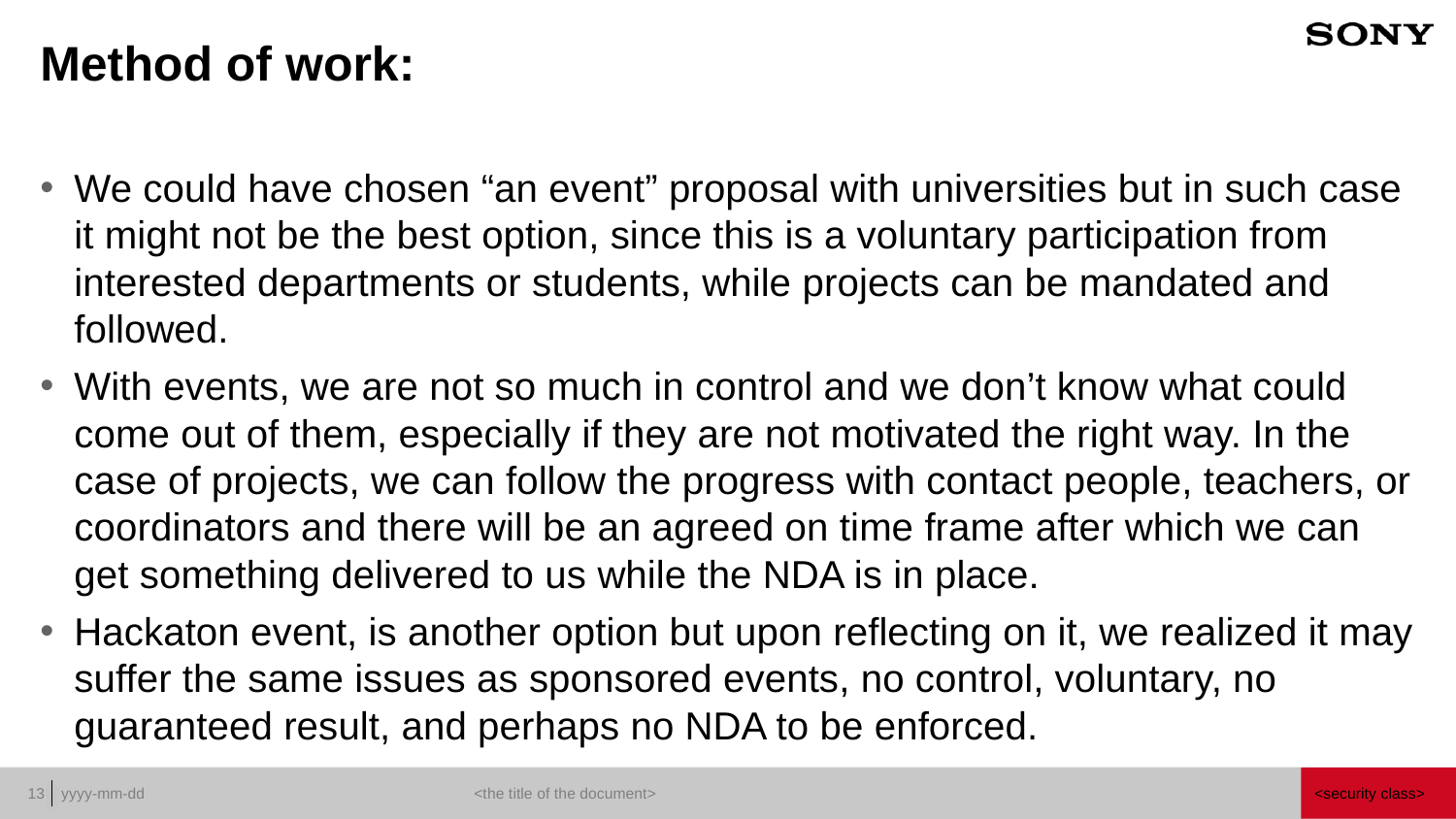

# Method of work:
We could have chosen “an event” proposal with universities but in such case it might not be the best option, since this is a voluntary participation from interested departments or students, while projects can be mandated and followed.
With events, we are not so much in control and we don’t know what could come out of them, especially if they are not motivated the right way. In the case of projects, we can follow the progress with contact people, teachers, or coordinators and there will be an agreed on time frame after which we can get something delivered to us while the NDA is in place.
Hackaton event, is another option but upon reflecting on it, we realized it may suffer the same issues as sponsored events, no control, voluntary, no guaranteed result, and perhaps no NDA to be enforced.